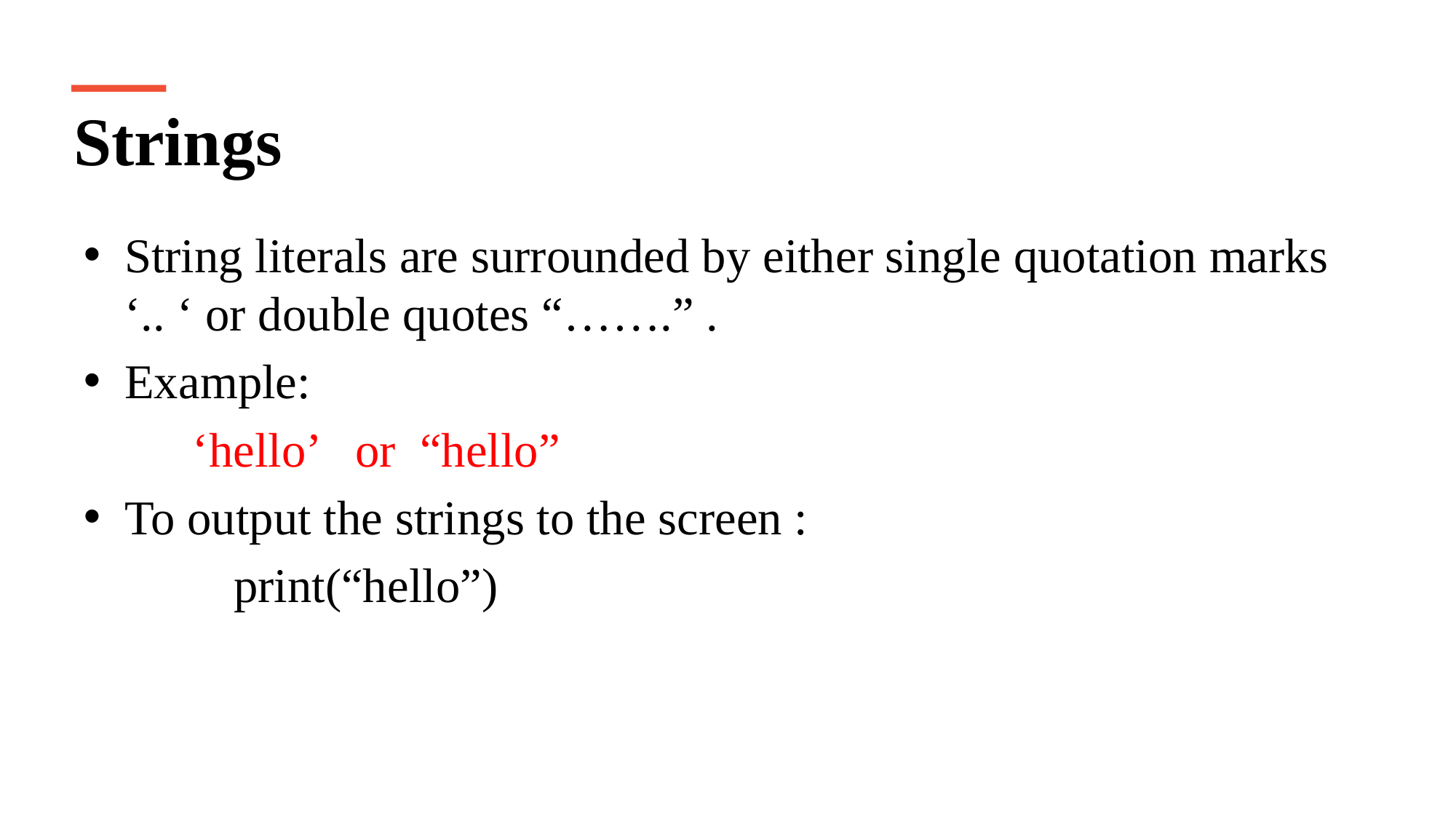

Strings
String literals are surrounded by either single quotation marks ‘.. ‘ or double quotes “…….” .
Example:
	‘hello’   or  “hello”
To output the strings to the screen :
		print(“hello”)